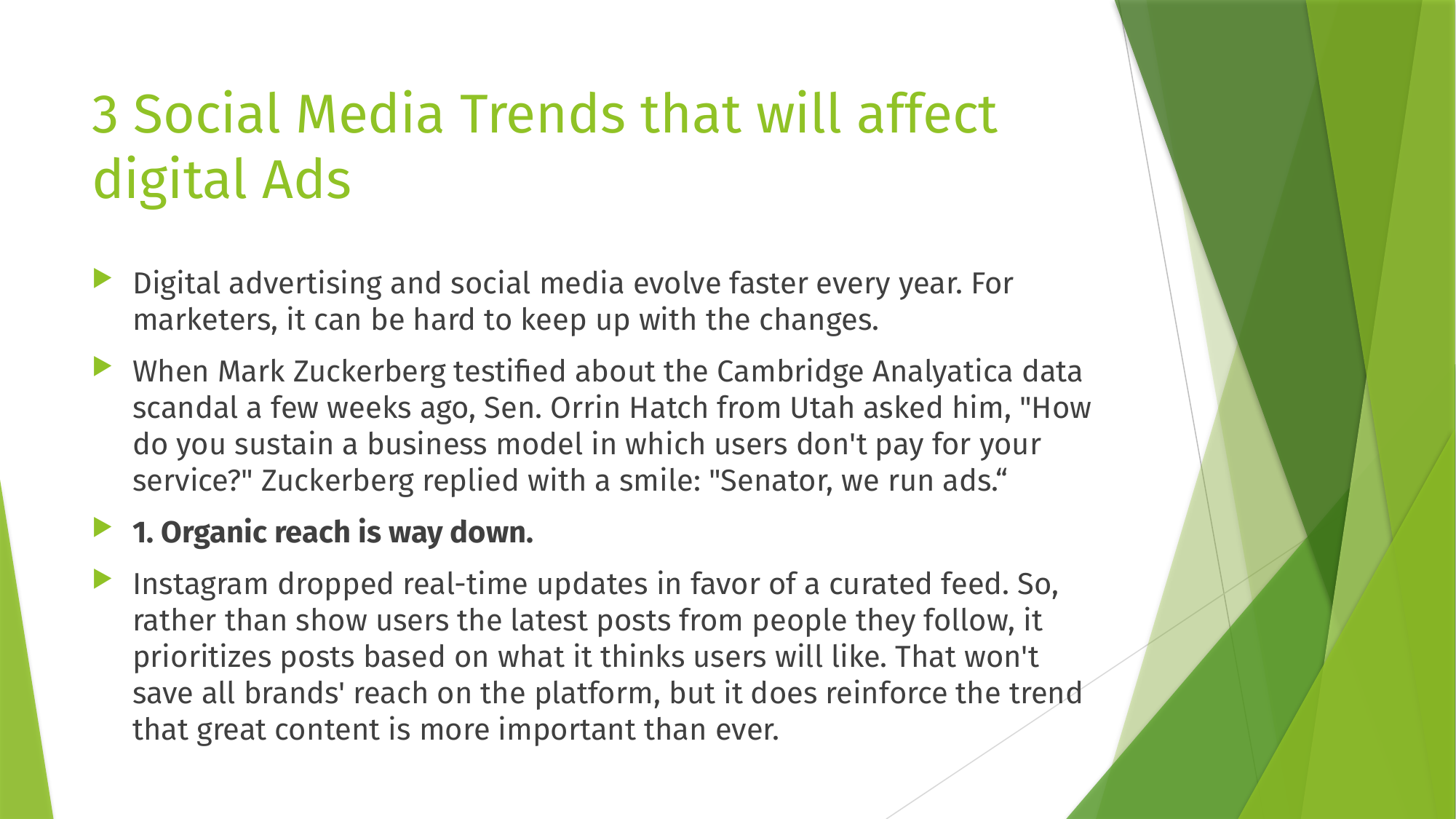

# 3 Social Media Trends that will affect digital Ads
Digital advertising and social media evolve faster every year. For marketers, it can be hard to keep up with the changes.
When Mark Zuckerberg testified about the Cambridge Analyatica data scandal a few weeks ago, Sen. Orrin Hatch from Utah asked him, "How do you sustain a business model in which users don't pay for your service?" Zuckerberg replied with a smile: "Senator, we run ads.“
1. Organic reach is way down.
Instagram dropped real-time updates in favor of a curated feed. So, rather than show users the latest posts from people they follow, it prioritizes posts based on what it thinks users will like. That won't save all brands' reach on the platform, but it does reinforce the trend that great content is more important than ever.